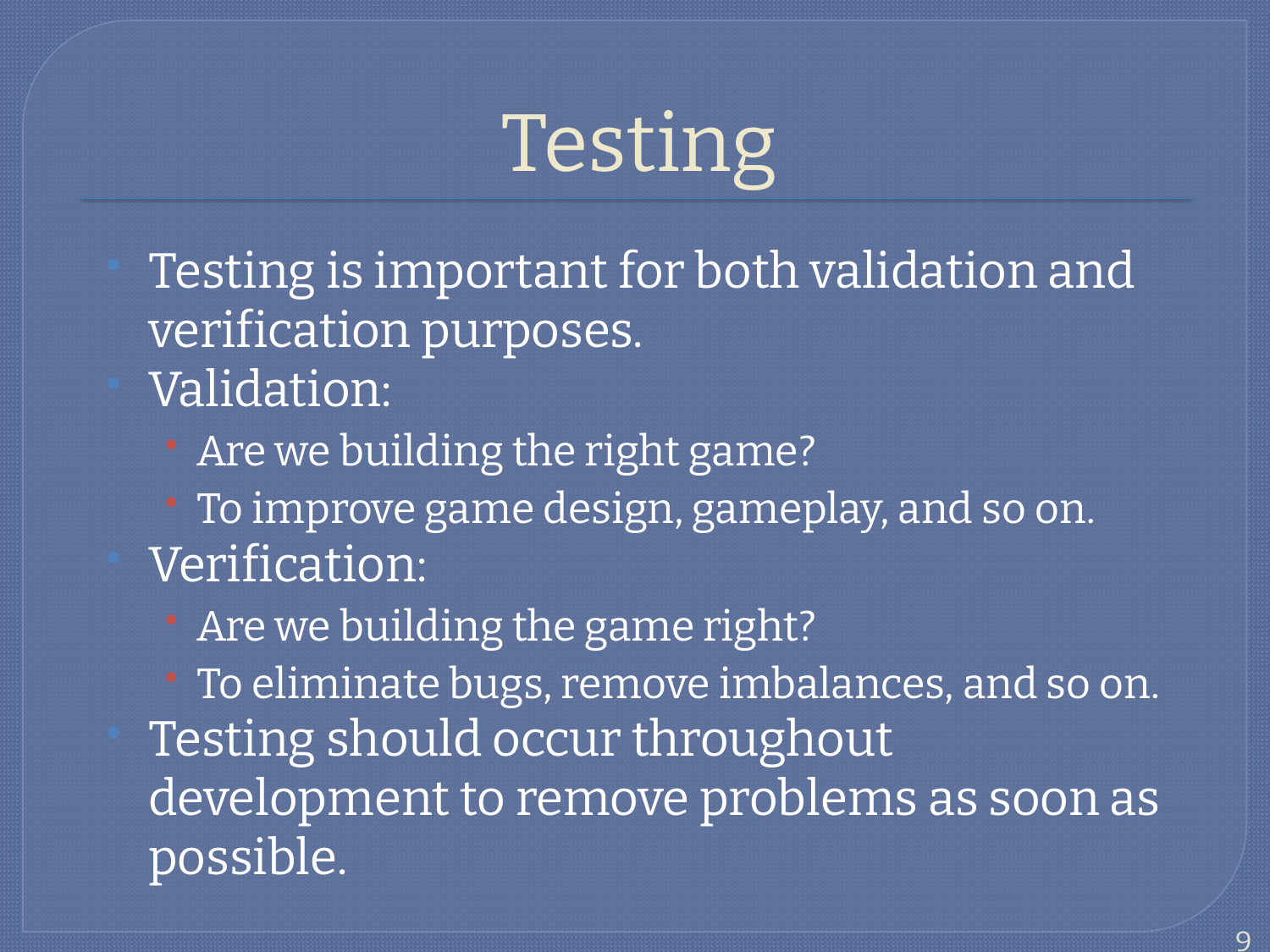

# Testing
Testing is important for both validation and verification purposes.
Validation:
Are we building the right game?
To improve game design, gameplay, and so on.
Verification:
Are we building the game right?
To eliminate bugs, remove imbalances, and so on.
Testing should occur throughout development to remove problems as soon as possible.

9